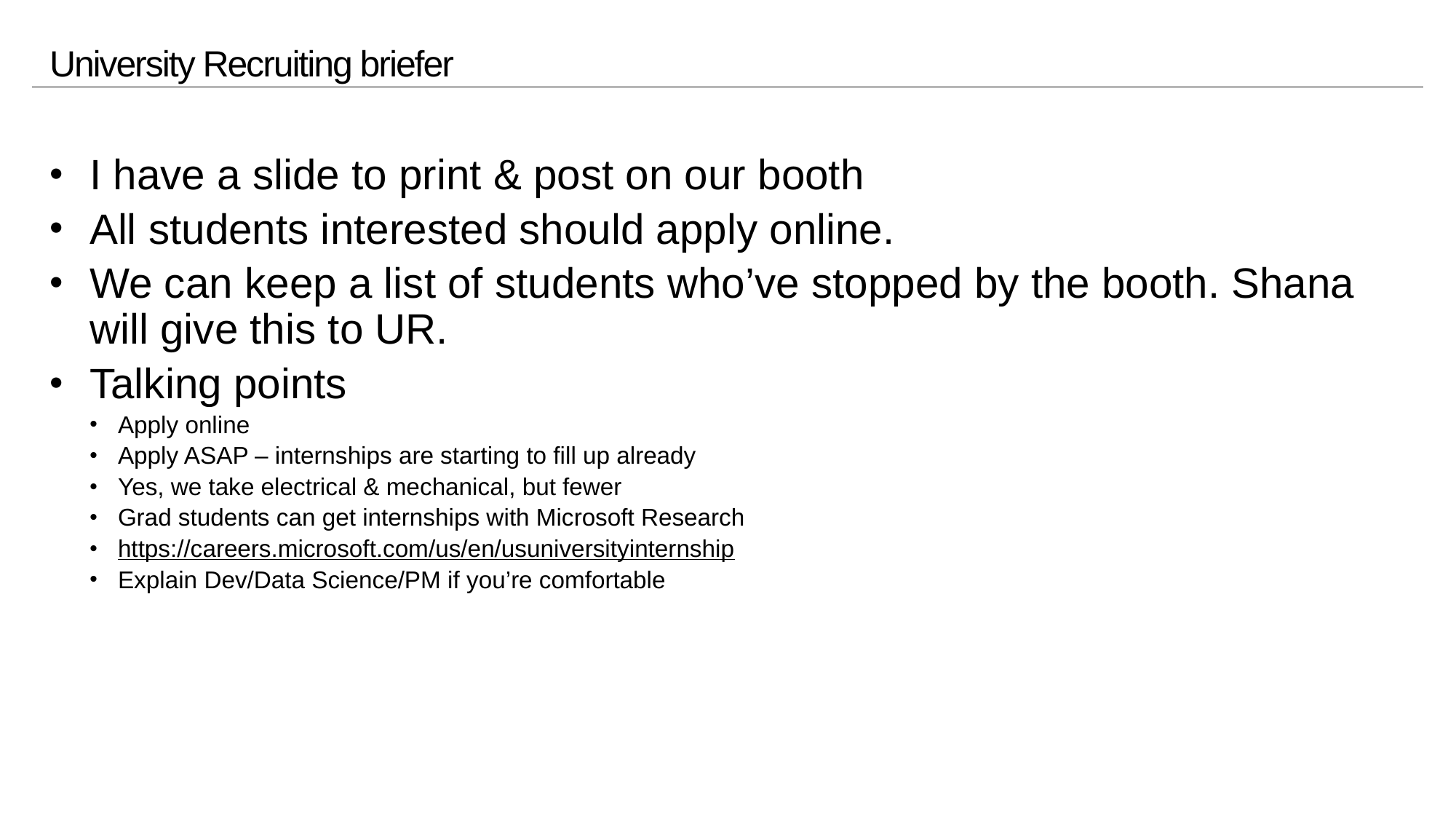

# University Recruiting briefer
I have a slide to print & post on our booth
All students interested should apply online.
We can keep a list of students who’ve stopped by the booth. Shana will give this to UR.
Talking points
Apply online
Apply ASAP – internships are starting to fill up already
Yes, we take electrical & mechanical, but fewer
Grad students can get internships with Microsoft Research
https://careers.microsoft.com/us/en/usuniversityinternship
Explain Dev/Data Science/PM if you’re comfortable